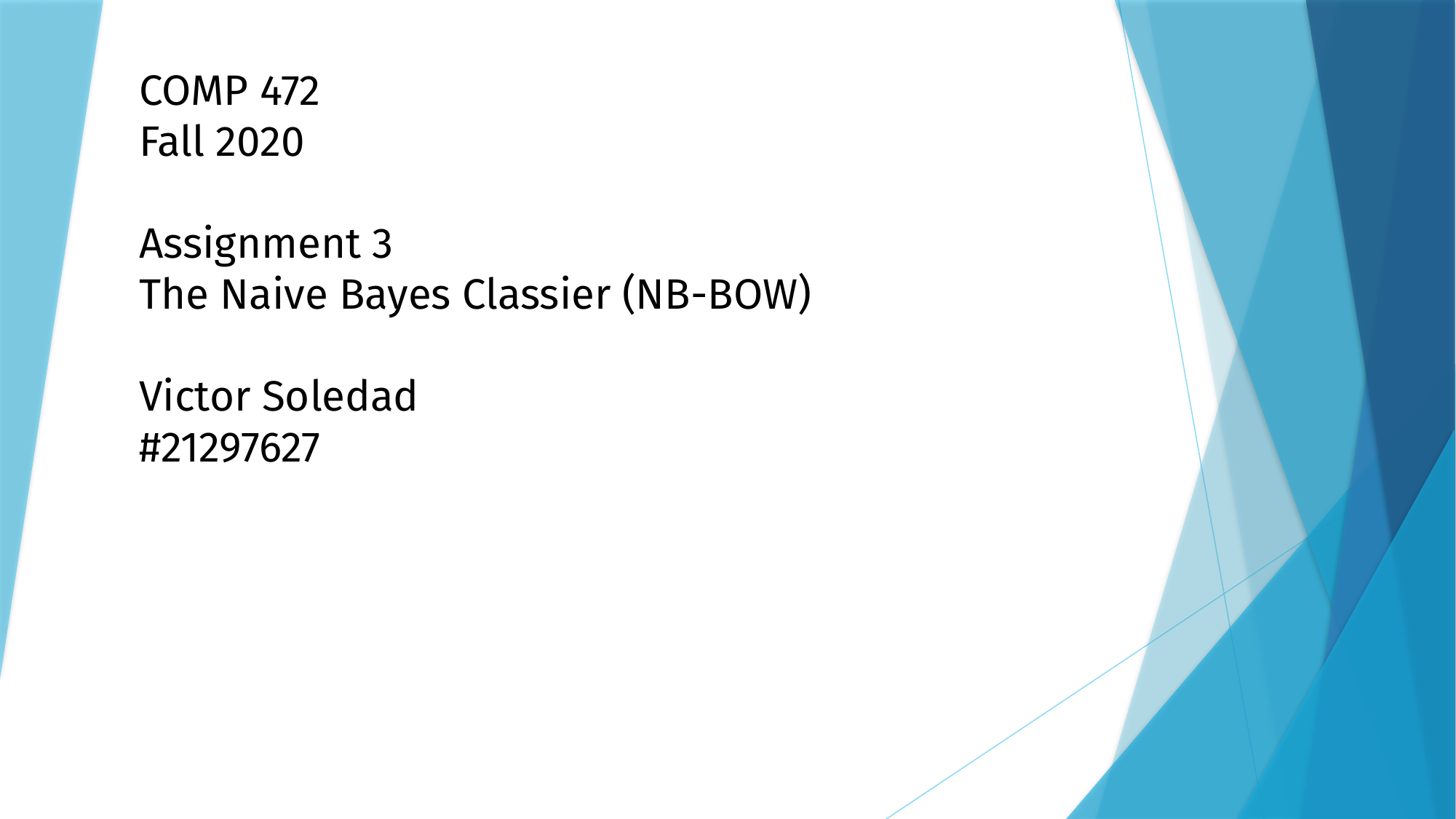

COMP 472
Fall 2020

Assignment 3
The Naive Bayes Classier (NB-BOW)

Victor Soledad
#21297627